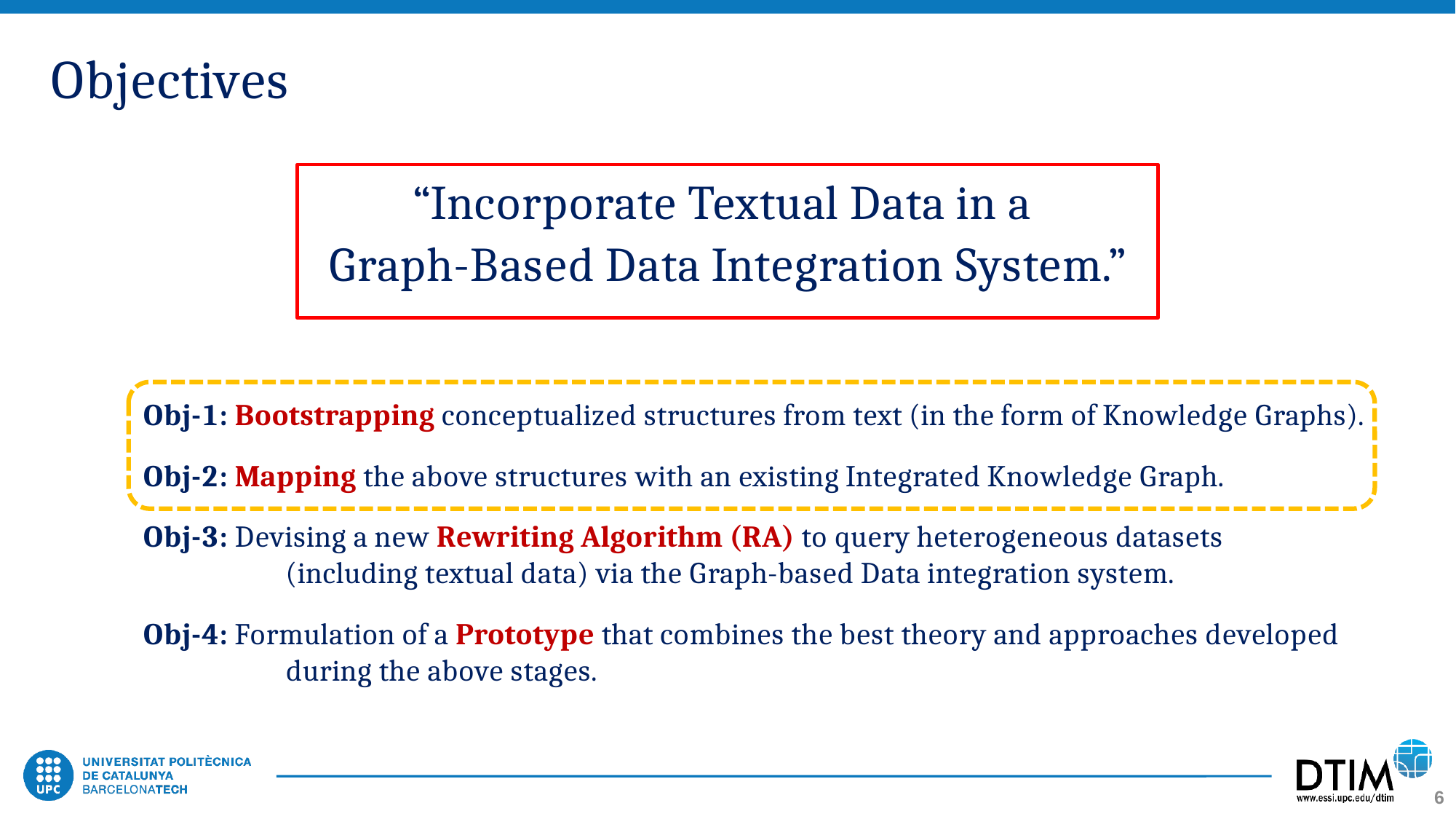

# Objectives
“Incorporate Textual Data in a
Graph-Based Data Integration System.”

O͏bj-1: Bootstrapping conceptualized structures from text (in the form of Knowledge Graphs).
O͏bj-2: Mapping the above structures with an existing Integrated Knowledge Graph.
O͏bj-3: Devising a new Rewriting Algorithm (RA) to query heterogeneous datasets
	     (including textual data) via the Graph-based Data integration system.
O͏bj-4: Formulation of a Prototype that combines the best theory and approaches developed 	     during the above stages.

6